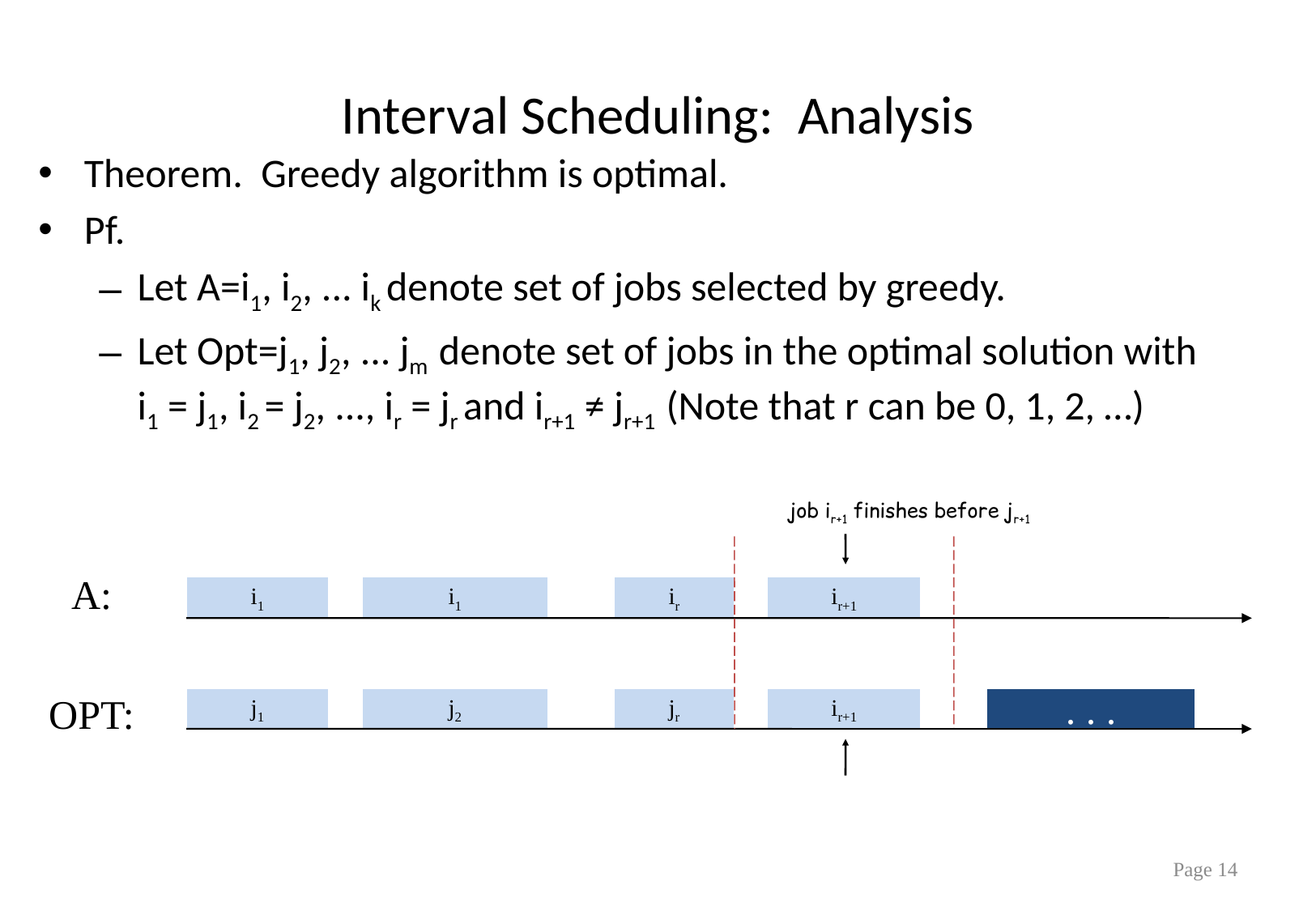

# Interval Scheduling:  Analysis
Theorem.  Greedy algorithm is optimal.
Pf.
Let A=i1, i2, ... ik denote set of jobs selected by greedy.
Let Opt=j1, j2, ... jm  denote set of jobs in the optimal solution with
i1 = j1, i2 = j2, ..., ir = jr and ir+1 ≠ jr+1  (Note that r can be 0, 1, 2, …)

job ir+1 finishes before jr+1

A:
i1
i1
ir
ir+1

OPT:
j1
j2
jr
ir+1
. . .

14